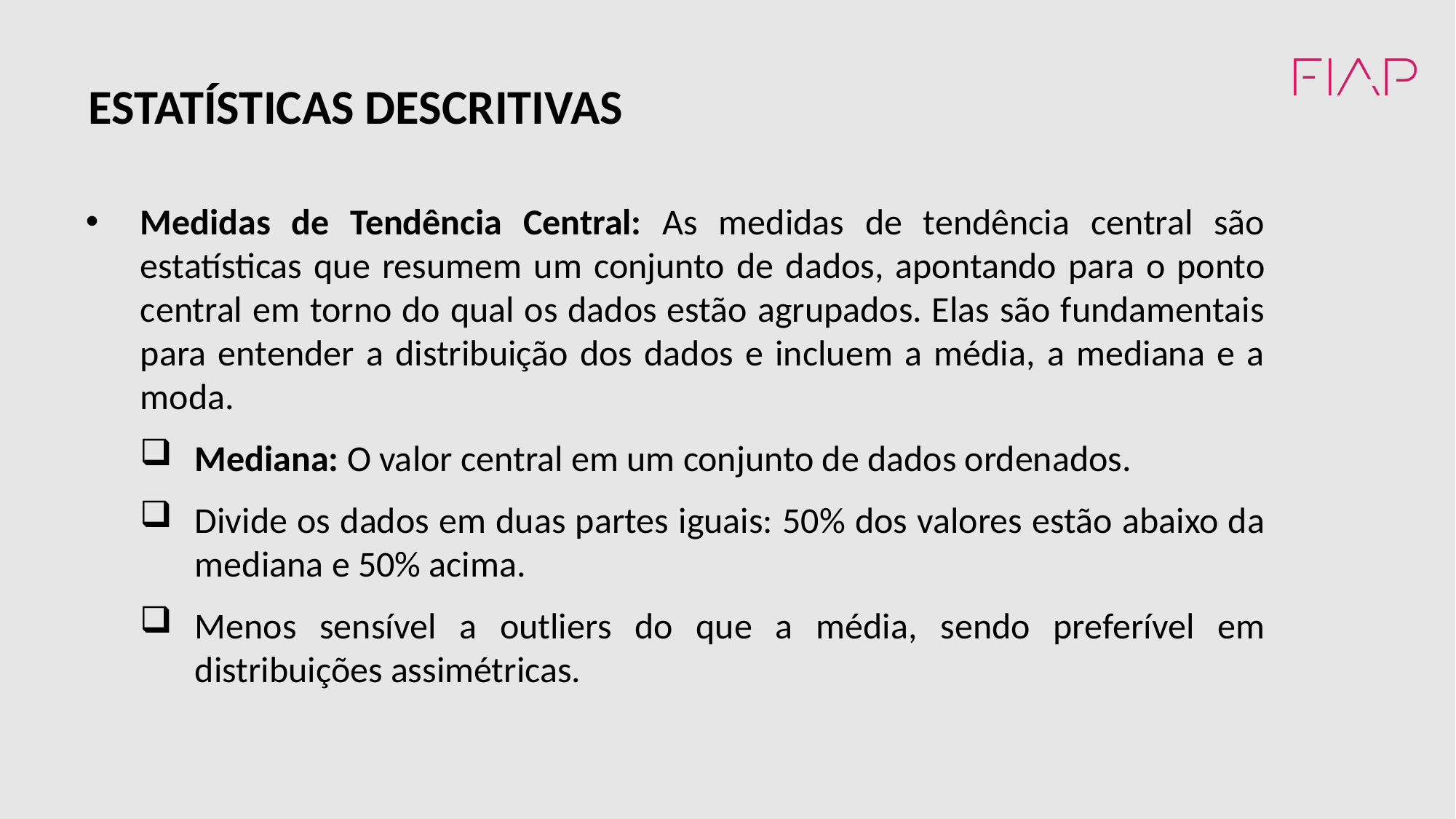

ESTATÍSTICAS DESCRITIVAS
Medidas de Tendência Central: As medidas de tendência central são estatísticas que resumem um conjunto de dados, apontando para o ponto central em torno do qual os dados estão agrupados. Elas são fundamentais para entender a distribuição dos dados e incluem a média, a mediana e a moda.
Mediana: O valor central em um conjunto de dados ordenados.
Divide os dados em duas partes iguais: 50% dos valores estão abaixo da mediana e 50% acima.
Menos sensível a outliers do que a média, sendo preferível em distribuições assimétricas.